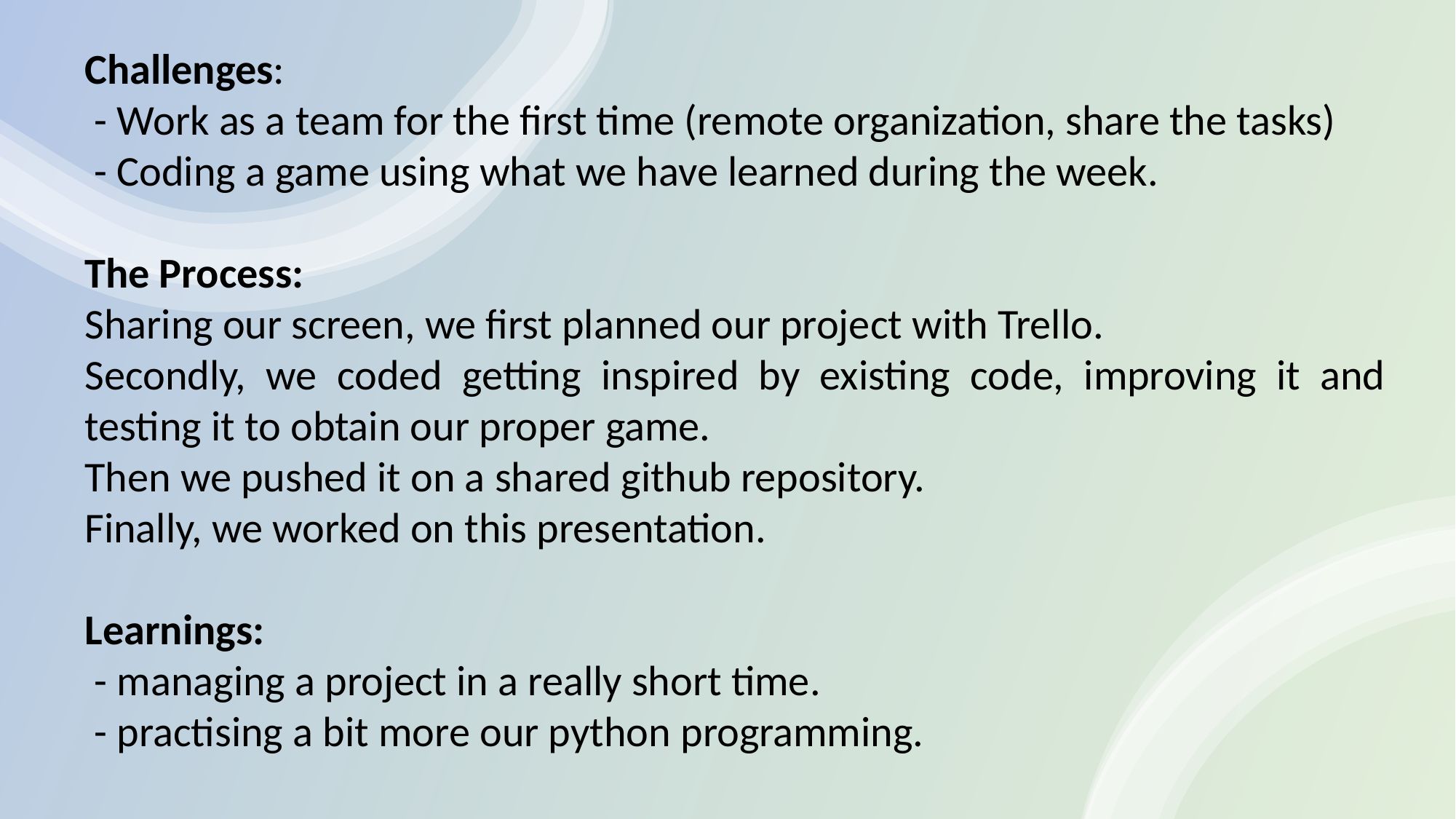

Challenges:
 - Work as a team for the first time (remote organization, share the tasks)
 - Coding a game using what we have learned during the week.

The Process:
Sharing our screen, we first planned our project with Trello.
Secondly, we coded getting inspired by existing code, improving it and testing it to obtain our proper game.
Then we pushed it on a shared github repository.
Finally, we worked on this presentation.

Learnings:
 - managing a project in a really short time.
 - practising a bit more our python programming.
#